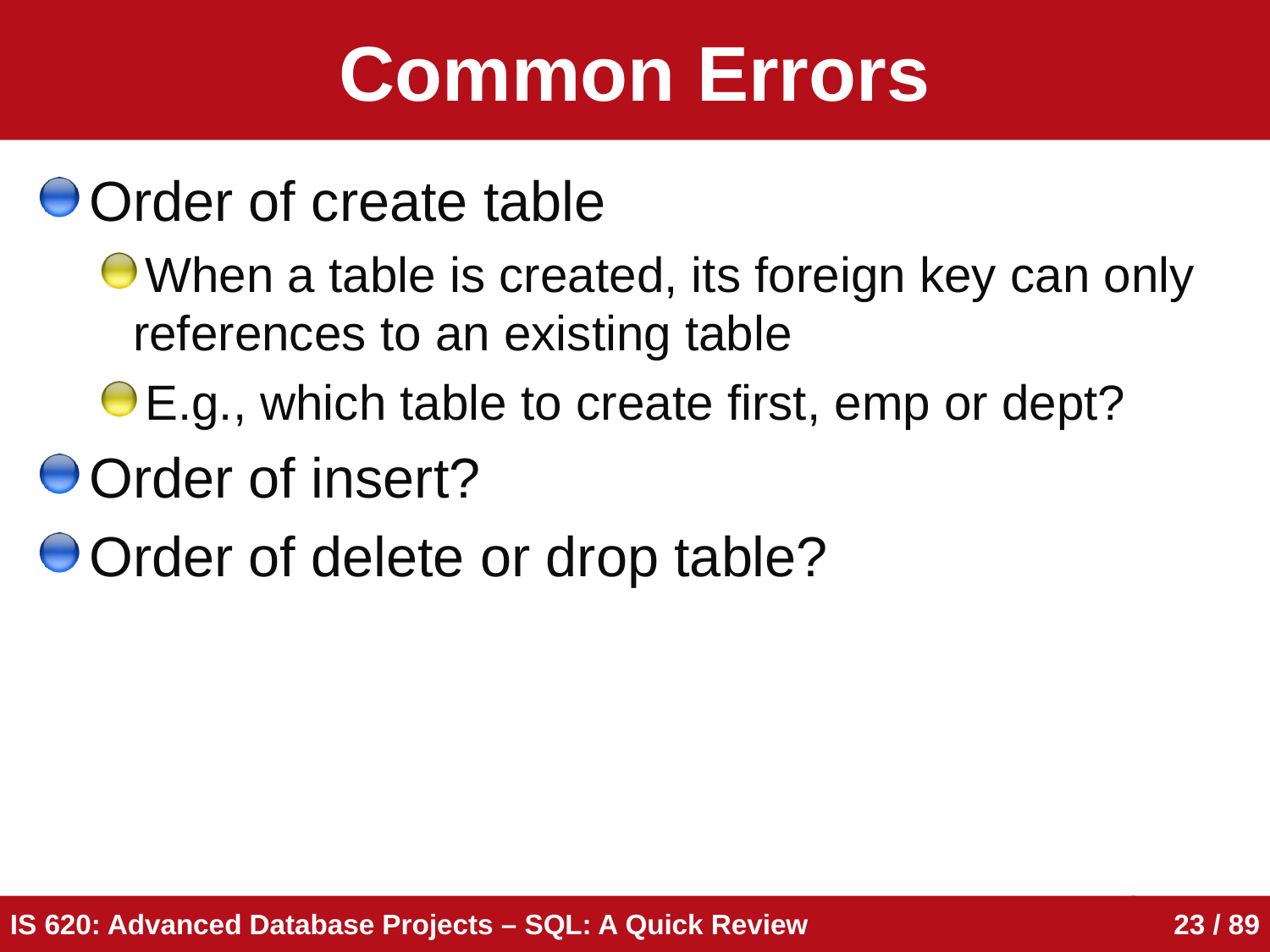

# Common Errors
Order of create table
When a table is created, its foreign key can only references to an existing table
E.g., which table to create first, emp or dept?
Order of insert?
Order of delete or drop table?